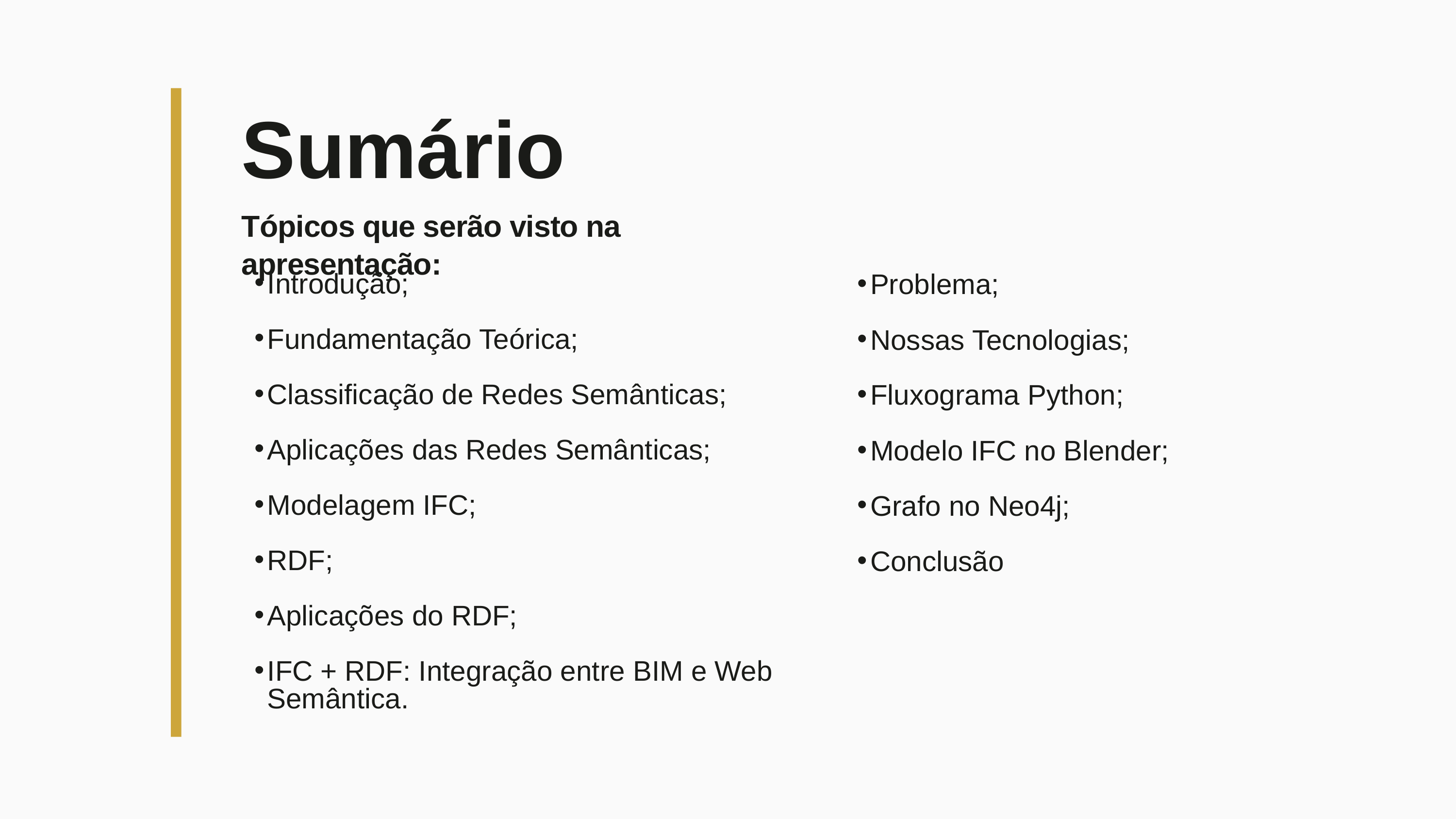

Sumário
Tópicos que serão visto na apresentação:
Introdução;

Fundamentação Teórica;

Classificação de Redes Semânticas;

Aplicações das Redes Semânticas;

Modelagem IFC;

RDF;

Aplicações do RDF;

IFC + RDF: Integração entre BIM e Web Semântica.
Problema;

Nossas Tecnologias;

Fluxograma Python;

Modelo IFC no Blender;

Grafo no Neo4j;

Conclusão